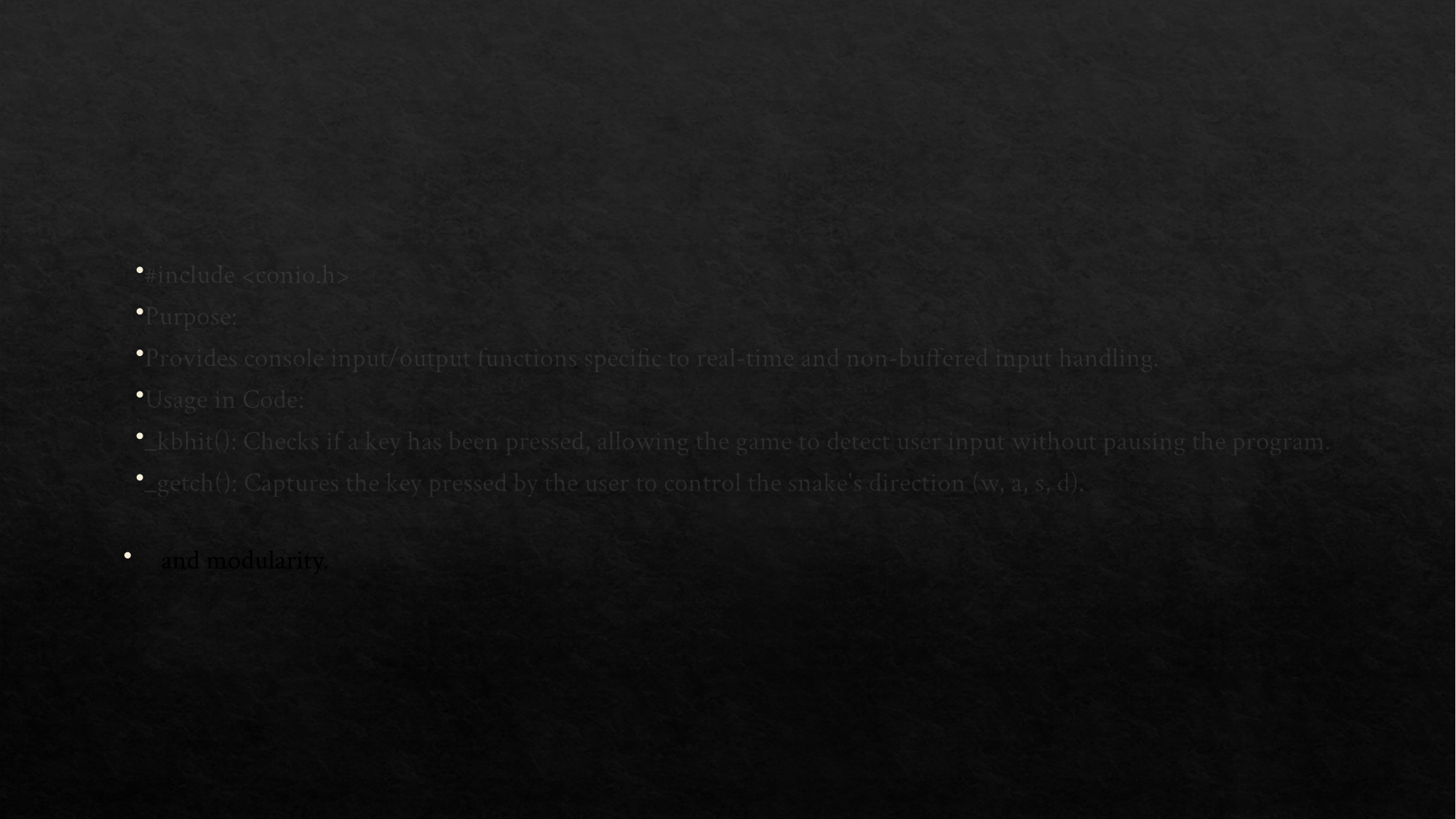

#
#include <conio.h>
Purpose:
Provides console input/output functions specific to real-time and non-buffered input handling.
Usage in Code:
_kbhit(): Checks if a key has been pressed, allowing the game to detect user input without pausing the program.
_getch(): Captures the key pressed by the user to control the snake's direction (w, a, s, d).
and modularity.